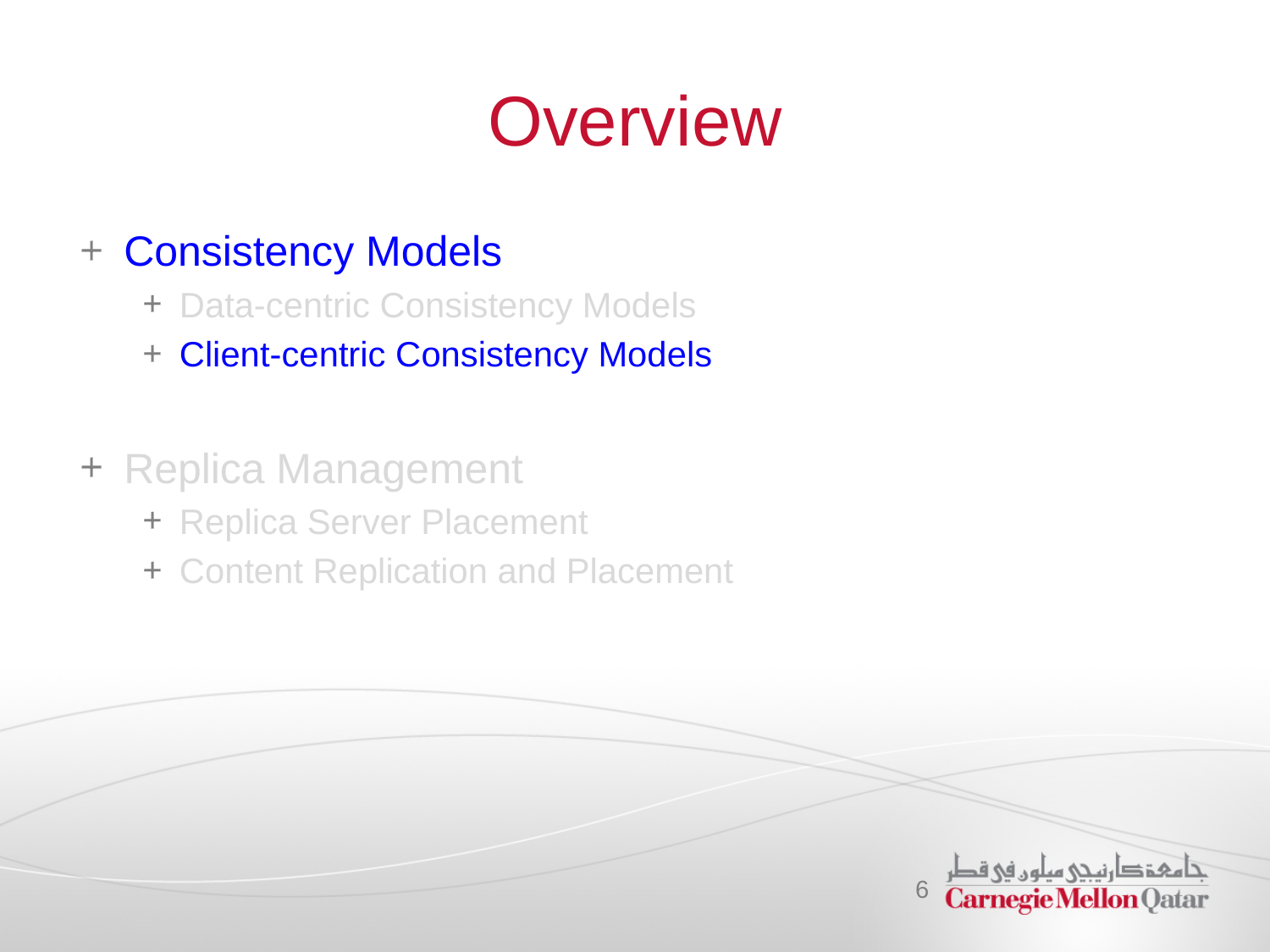

# Overview
Consistency Models
Data-centric Consistency Models
Client-centric Consistency Models

Replica Management
Replica Server Placement
Content Replication and Placement

6